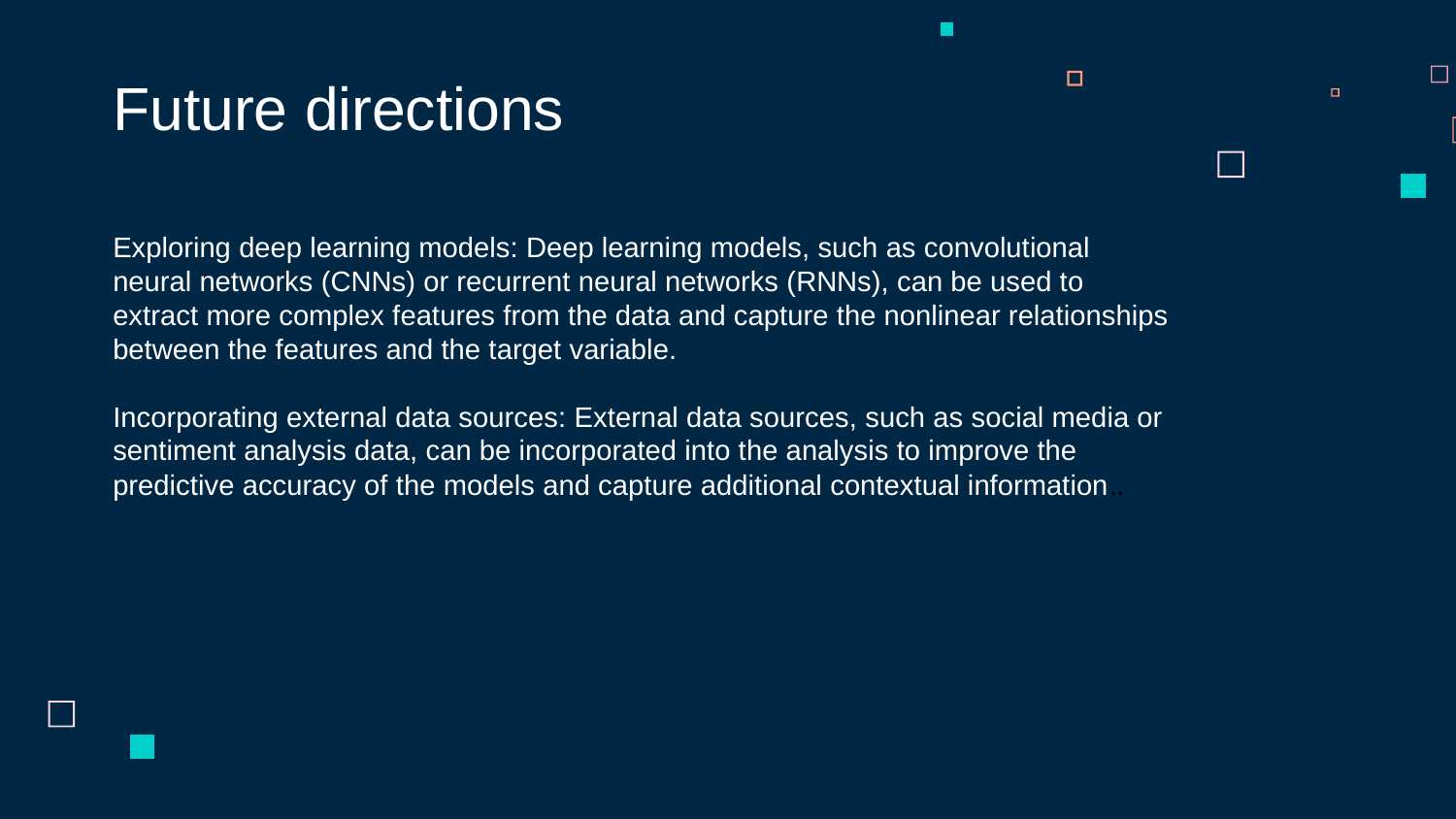

Future directions
Exploring deep learning models: Deep learning models, such as convolutional neural networks (CNNs) or recurrent neural networks (RNNs), can be used to extract more complex features from the data and capture the nonlinear relationships between the features and the target variable.

Incorporating external data sources: External data sources, such as social media or sentiment analysis data, can be incorporated into the analysis to improve the predictive accuracy of the models and capture additional contextual information..